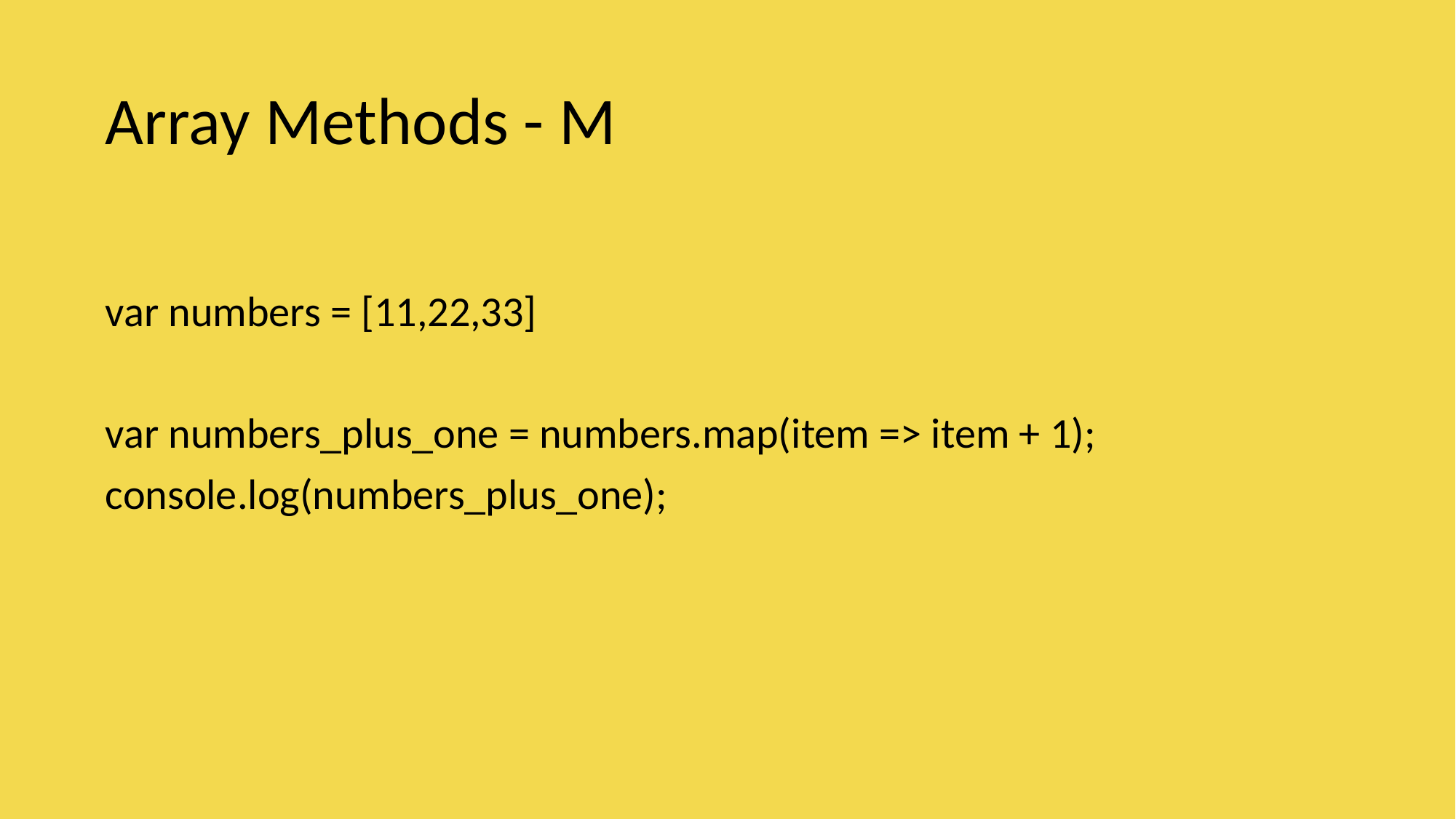

# Array Methods - M

var numbers = [11,22,33]

var numbers_plus_one = numbers.map(item => item + 1);
console.log(numbers_plus_one);